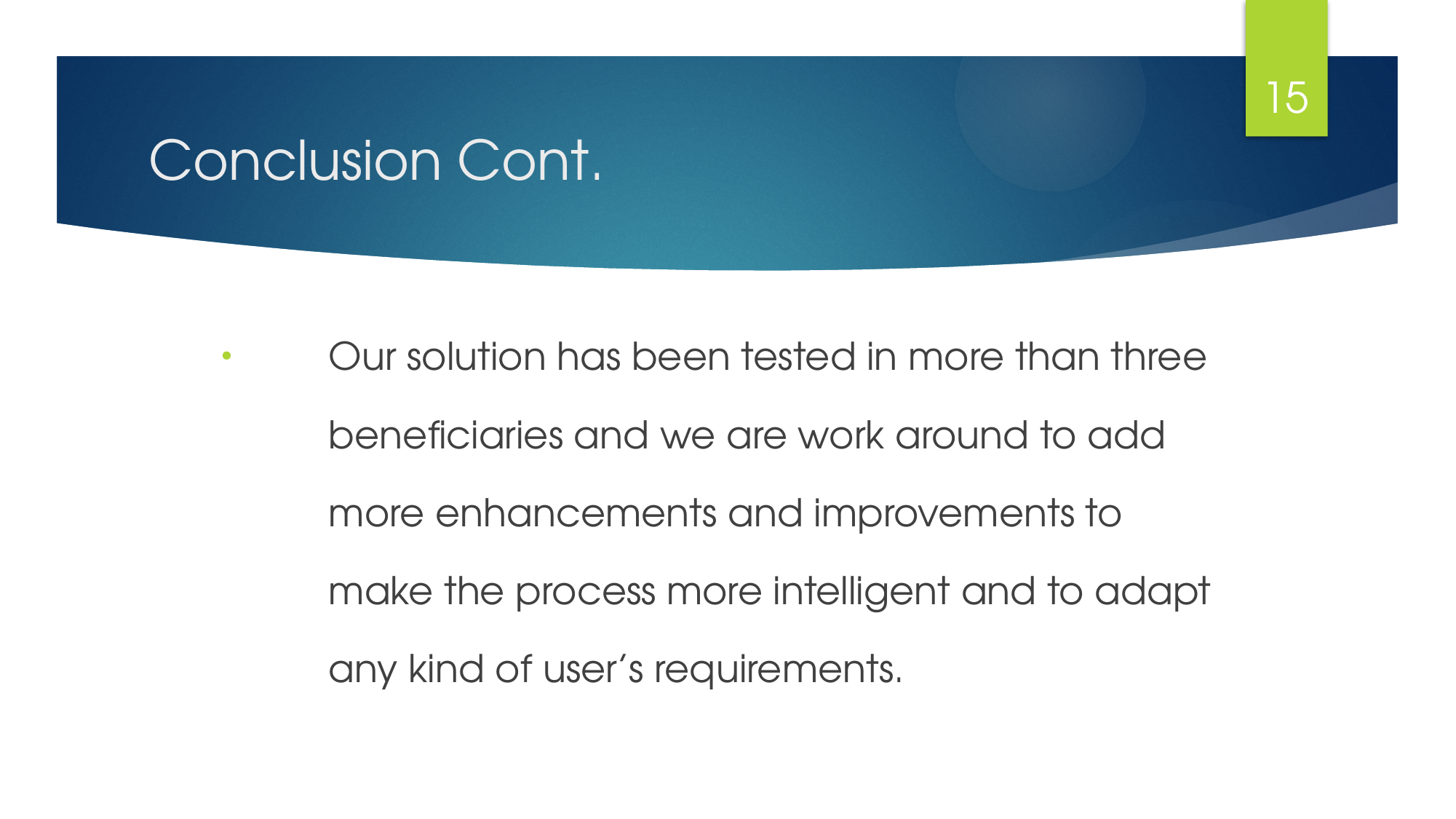

15
# Conclusion Cont.
Our solution has been tested in more than three beneficiaries and we are work around to add more enhancements and improvements to make the process more intelligent and to adapt any kind of user’s requirements.